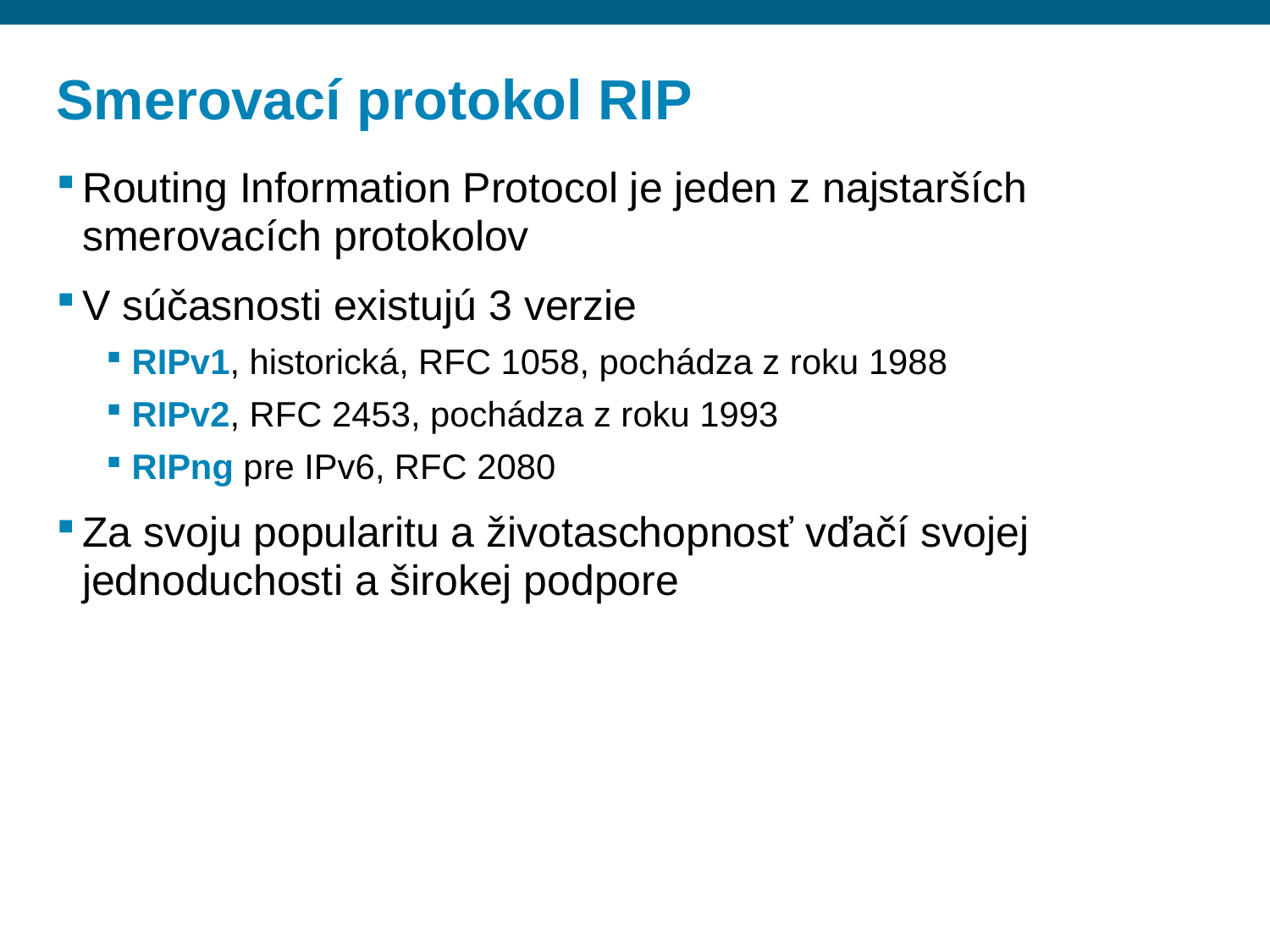

# Smerovací protokol RIP
Routing Information Protocol je jeden z najstarších smerovacích protokolov
V súčasnosti existujú 3 verzie
RIPv1, historická, RFC 1058, pochádza z roku 1988
RIPv2, RFC 2453, pochádza z roku 1993
RIPng pre IPv6, RFC 2080
Za svoju popularitu a životaschopnosť vďačí svojej jednoduchosti a širokej podpore